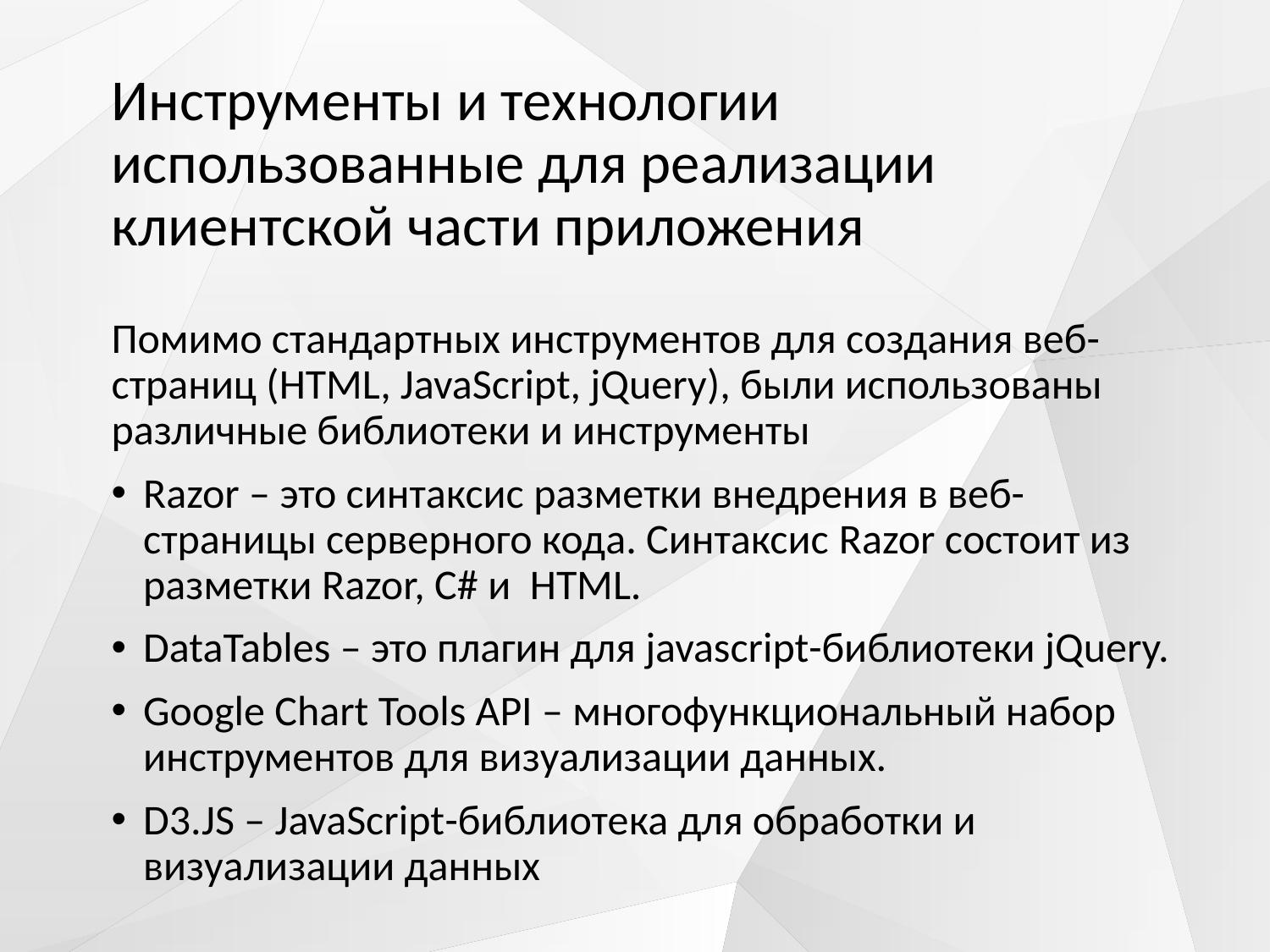

# Инструменты и технологии использованные для реализации клиентской части приложения
Помимо стандартных инструментов для создания веб-страниц (HTML, JavaScript, jQuery), были использованы различные библиотеки и инструменты
Razor – это синтаксис разметки внедрения в веб-страницы серверного кода. Синтаксис Razor состоит из разметки Razor, C# и  HTML.
DataTables – это плагин для javascript-библиотеки jQuery.
Google Chart Tools API – многофункциональный набор инструментов для визуализации данных.
D3.JS – JavaScript-библиотека для обработки и визуализации данных